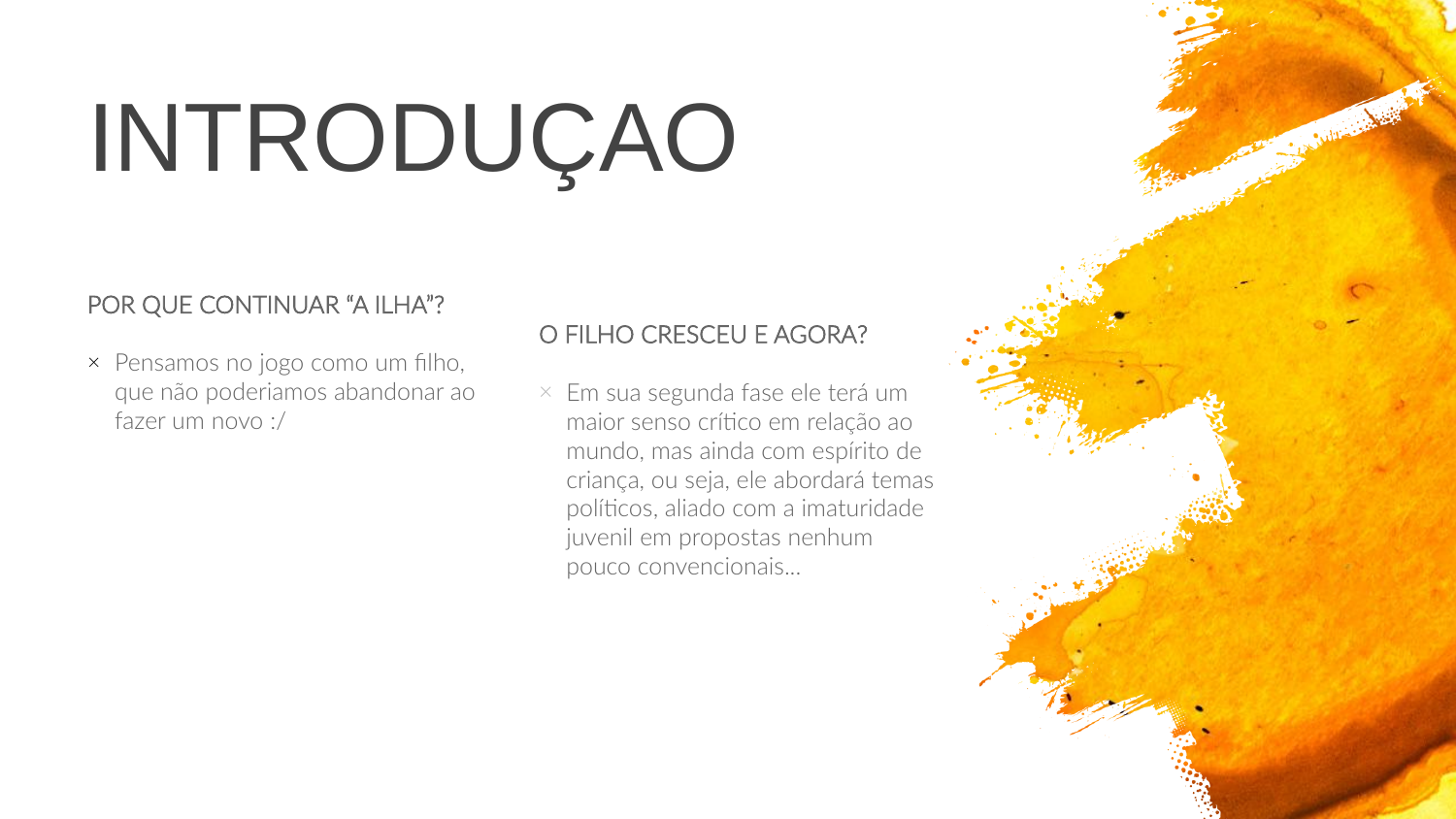

# INTRODUÇAO
POR QUE CONTINUAR “A ILHA”?

Pensamos no jogo como um filho, que não poderiamos abandonar ao fazer um novo :/

O FILHO CRESCEU E AGORA?

Em sua segunda fase ele terá um maior senso crítico em relação ao mundo, mas ainda com espírito de criança, ou seja, ele abordará temas políticos, aliado com a imaturidade juvenil em propostas nenhum pouco convencionais...